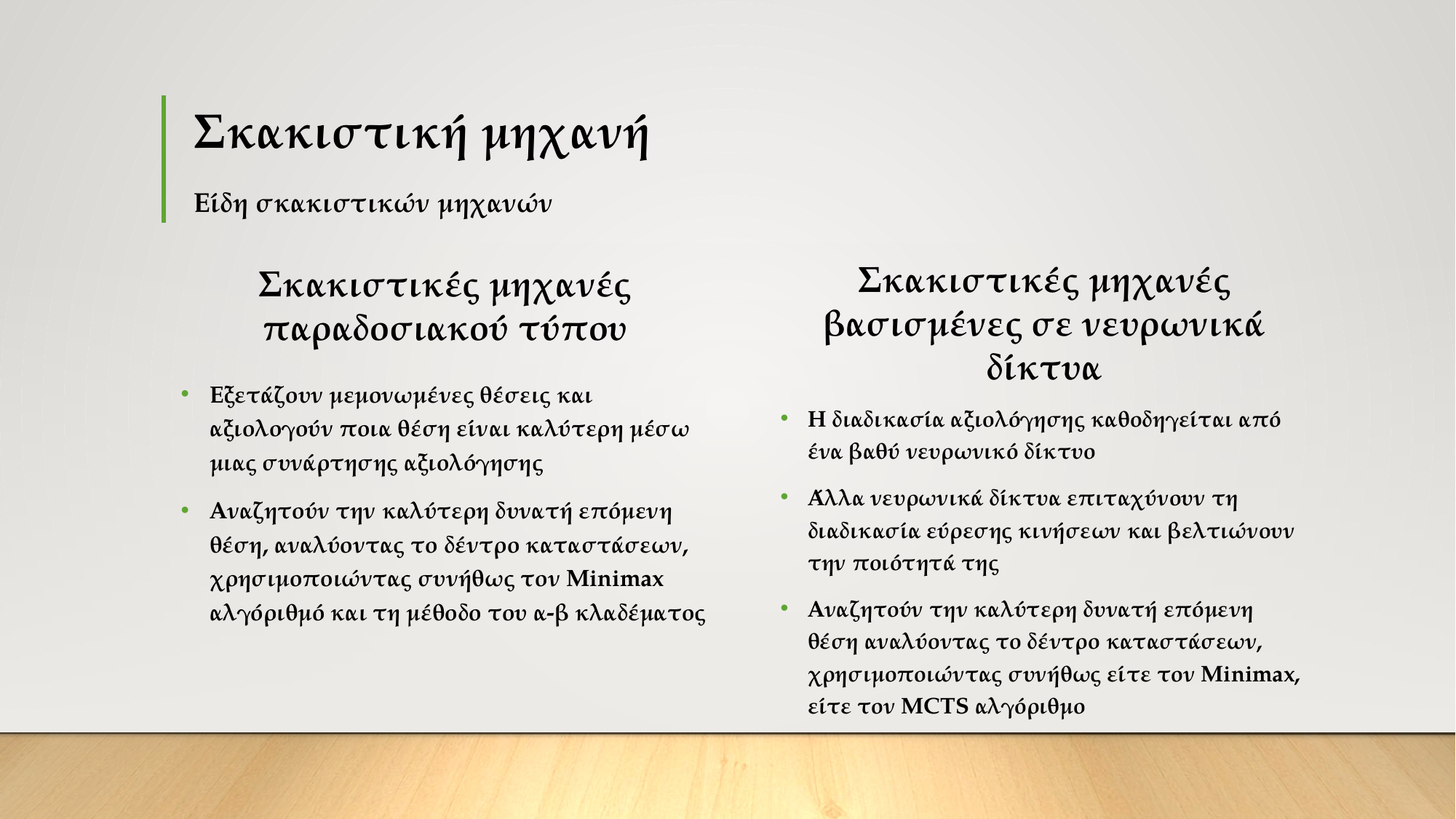

# Σκακιστική μηχανή
Είδη σκακιστικών μηχανών
Σκακιστικές μηχανές βασισμένες σε νευρωνικά δίκτυα
Σκακιστικές μηχανές παραδοσιακού τύπου
Εξετάζουν μεμονωμένες θέσεις και αξιολογούν ποια θέση είναι καλύτερη μέσω μιας συνάρτησης αξιολόγησης
Αναζητούν την καλύτερη δυνατή επόμενη θέση, αναλύοντας το δέντρο καταστάσεων,  χρησιμοποιώντας συνήθως τον Minimax αλγόριθμό και τη μέθοδο του α-β κλαδέματος
Η διαδικασία αξιολόγησης καθοδηγείται από ένα βαθύ νευρωνικό δίκτυο
Άλλα νευρωνικά δίκτυα επιταχύνουν τη διαδικασία εύρεσης κινήσεων και βελτιώνουν την ποιότητά της
Αναζητούν την καλύτερη δυνατή επόμενη θέση αναλύοντας το δέντρο καταστάσεων,  χρησιμοποιώντας συνήθως είτε τον Minimax, είτε τον MCTS αλγόριθμο